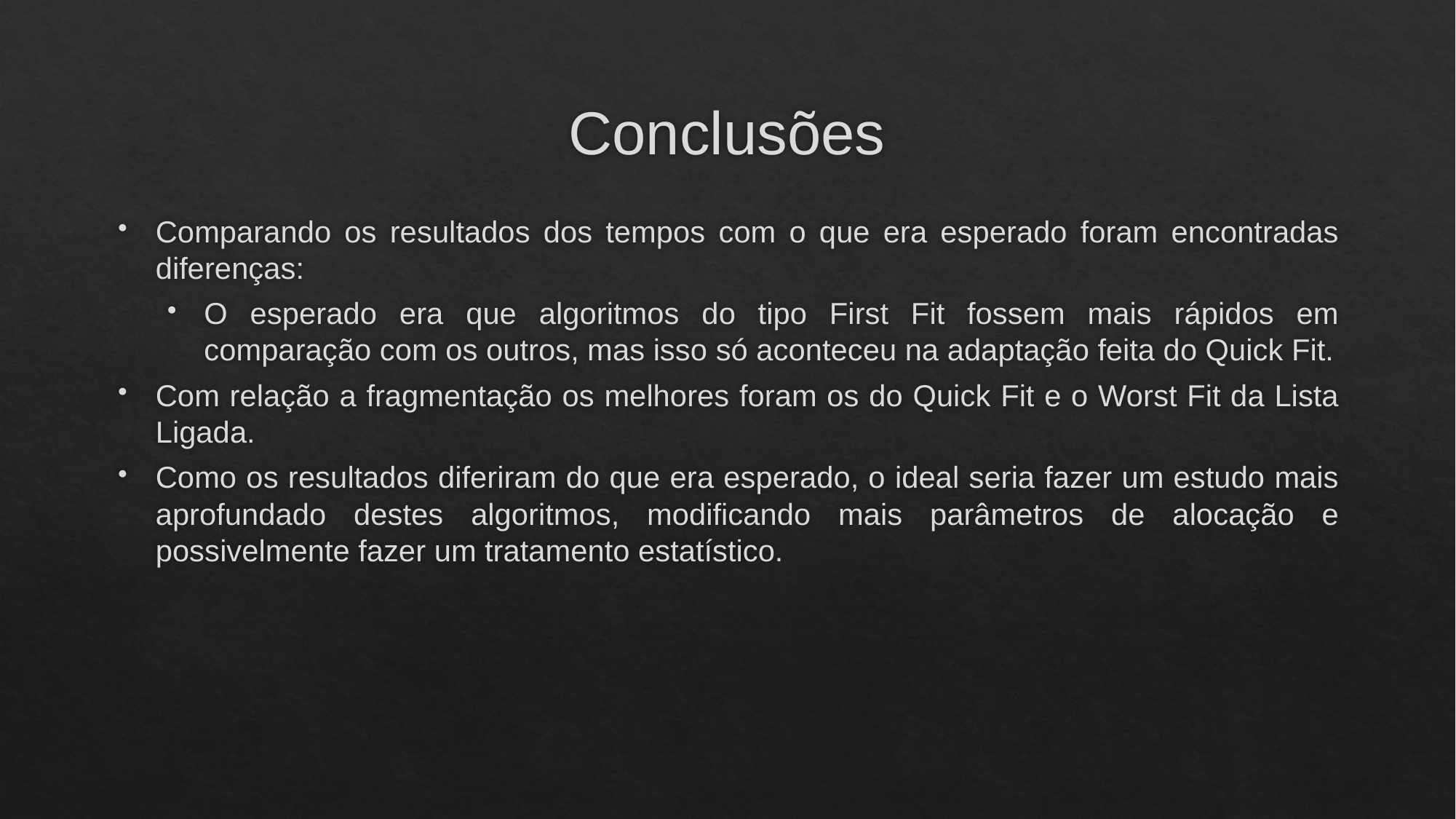

# Conclusões
Comparando os resultados dos tempos com o que era esperado foram encontradas diferenças:
O esperado era que algoritmos do tipo First Fit fossem mais rápidos em comparação com os outros, mas isso só aconteceu na adaptação feita do Quick Fit.
Com relação a fragmentação os melhores foram os do Quick Fit e o Worst Fit da Lista Ligada.
Como os resultados diferiram do que era esperado, o ideal seria fazer um estudo mais aprofundado destes algoritmos, modificando mais parâmetros de alocação e possivelmente fazer um tratamento estatístico.